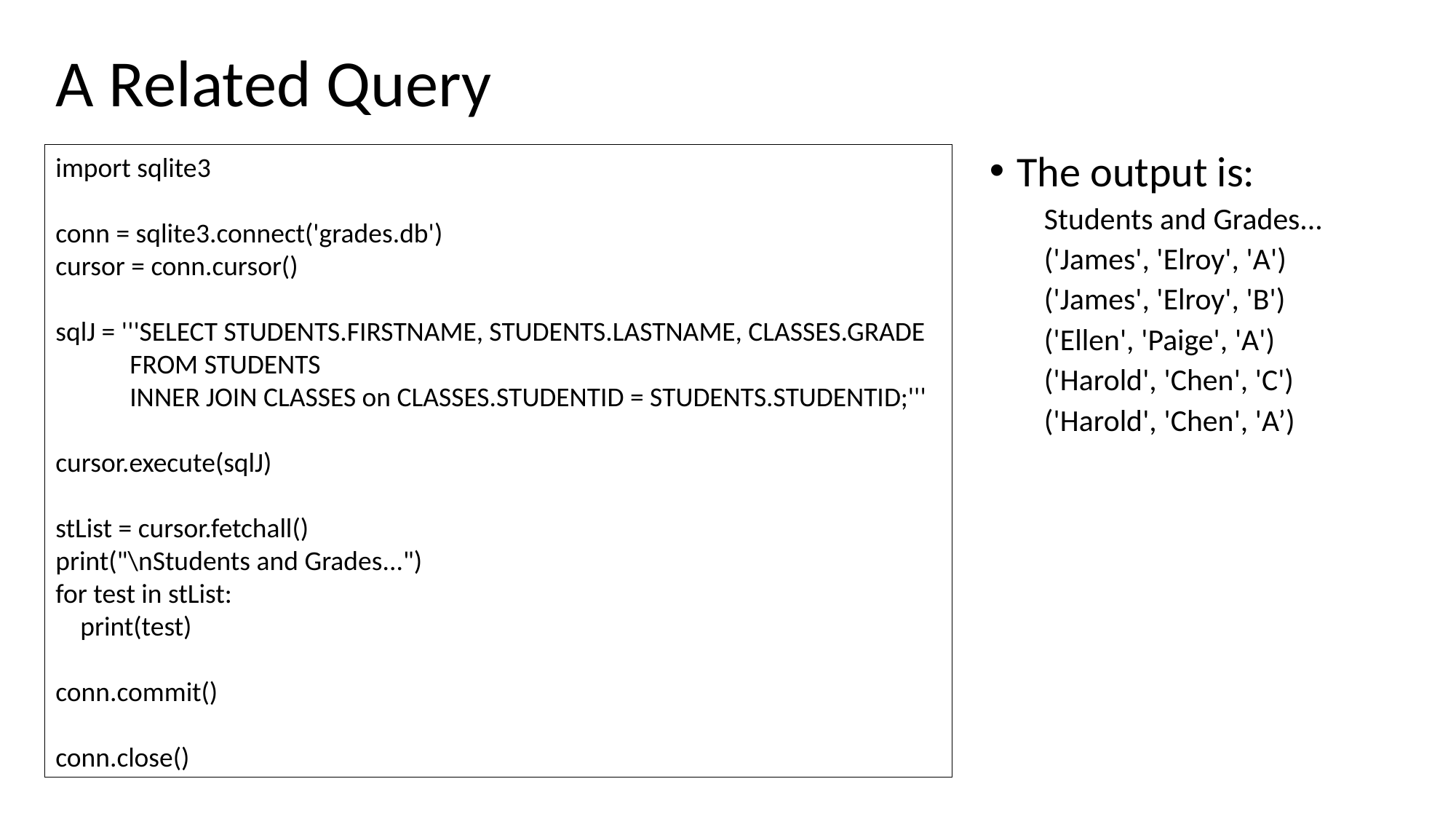

# A Related Query
import sqlite3

conn = sqlite3.connect('grades.db')
cursor = conn.cursor()

sqlJ = '''SELECT STUDENTS.FIRSTNAME, STUDENTS.LASTNAME, CLASSES.GRADE
            FROM STUDENTS
            INNER JOIN CLASSES on CLASSES.STUDENTID = STUDENTS.STUDENTID;'''

cursor.execute(sqlJ)

stList = cursor.fetchall()
print("\nStudents and Grades...")
for test in stList:
    print(test)

conn.commit()

conn.close()
The output is:
Students and Grades...
('James', 'Elroy', 'A')
('James', 'Elroy', 'B')
('Ellen', 'Paige', 'A')
('Harold', 'Chen', 'C')
('Harold', 'Chen', 'A’)